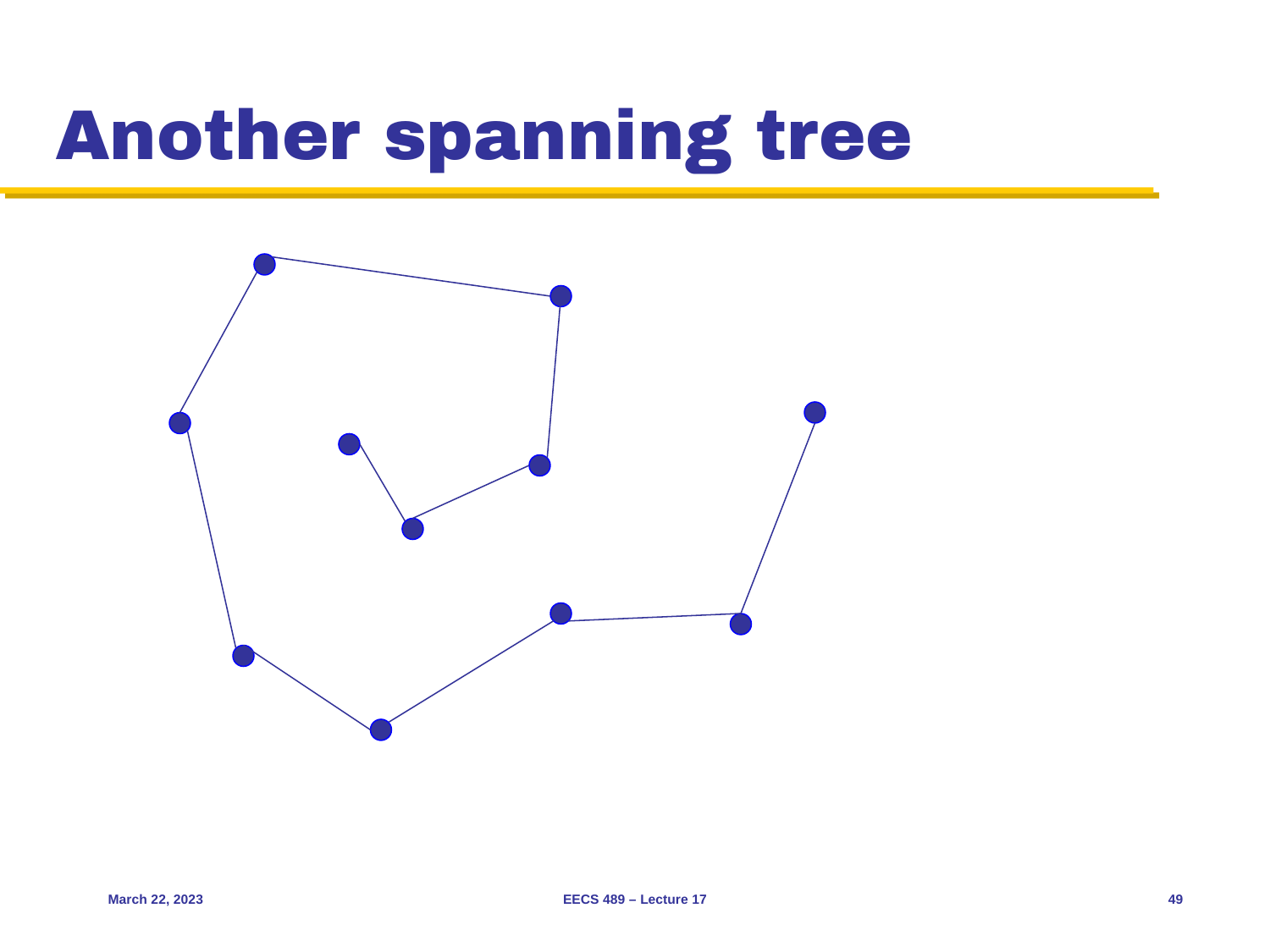

# Another spanning tree

49
March 22, 2023
EECS 489 – Lecture 17